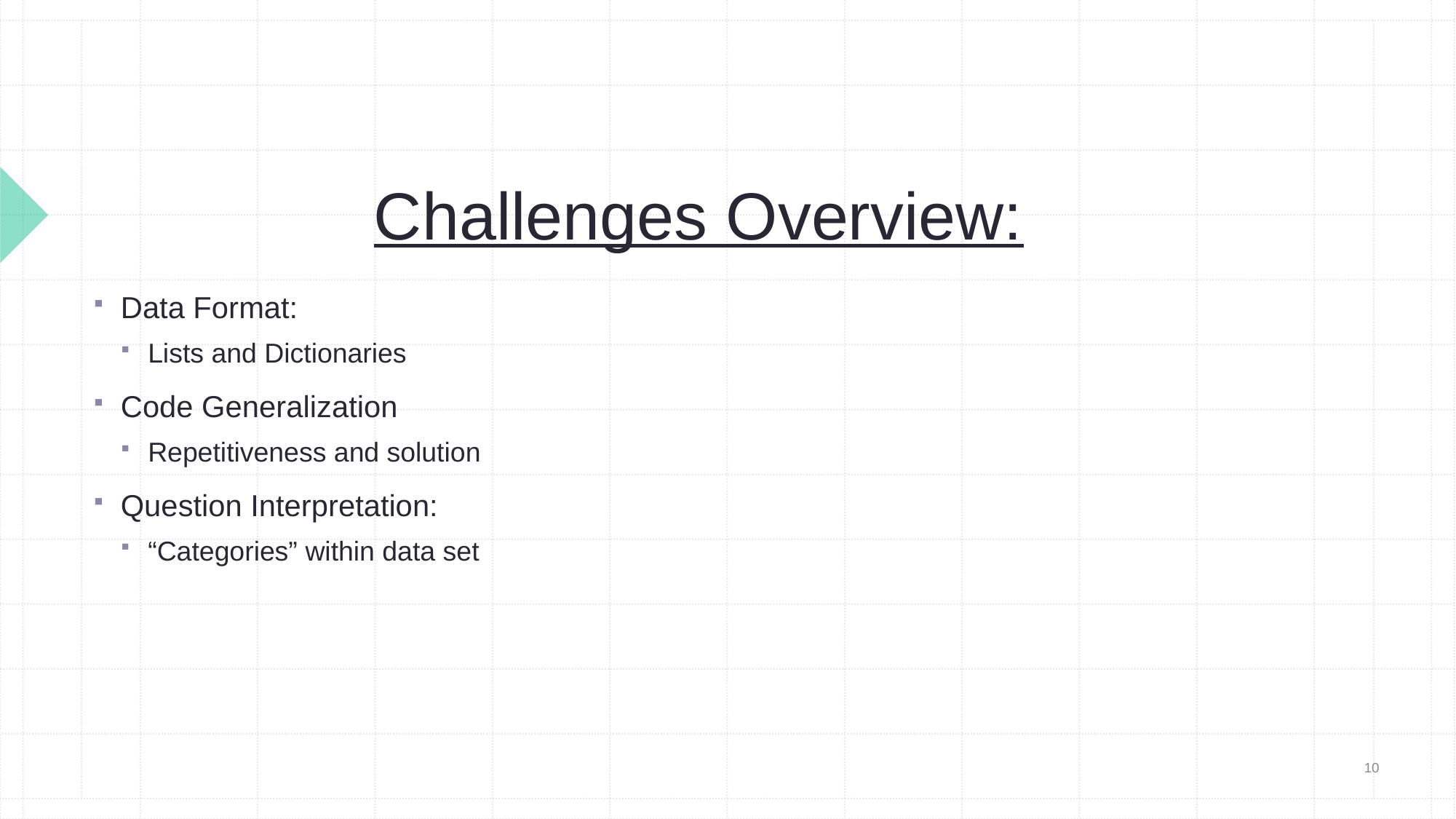

# Challenges Overview:
Data Format:
Lists and Dictionaries
Code Generalization
Repetitiveness and solution
Question Interpretation:
“Categories” within data set

10